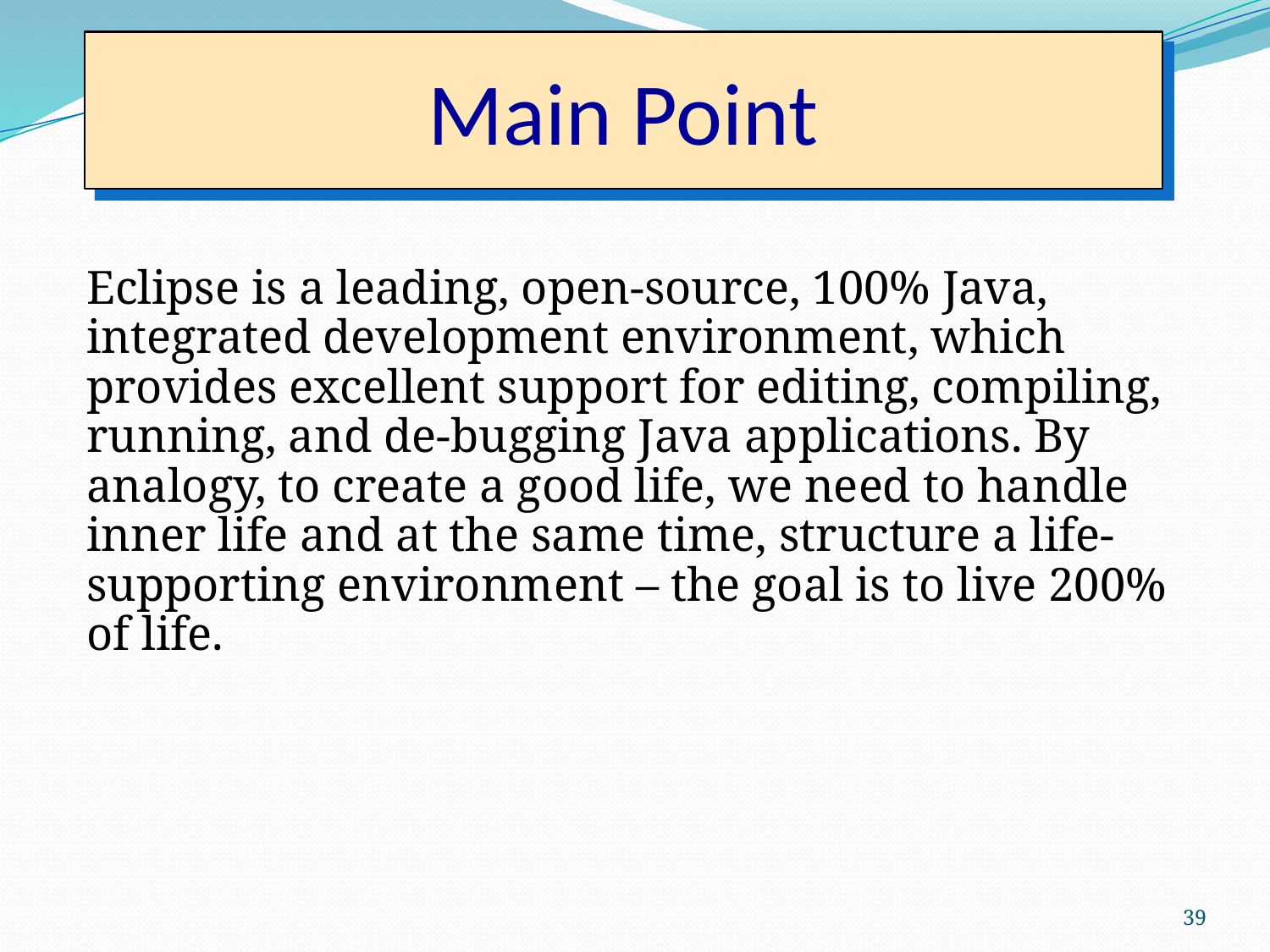

# Main Point
Eclipse is a leading, open-source, 100% Java, integrated development environment, which provides excellent support for editing, compiling, running, and de-bugging Java applications. By analogy, to create a good life, we need to handle inner life and at the same time, structure a life-supporting environment – the goal is to live 200% of life.

39